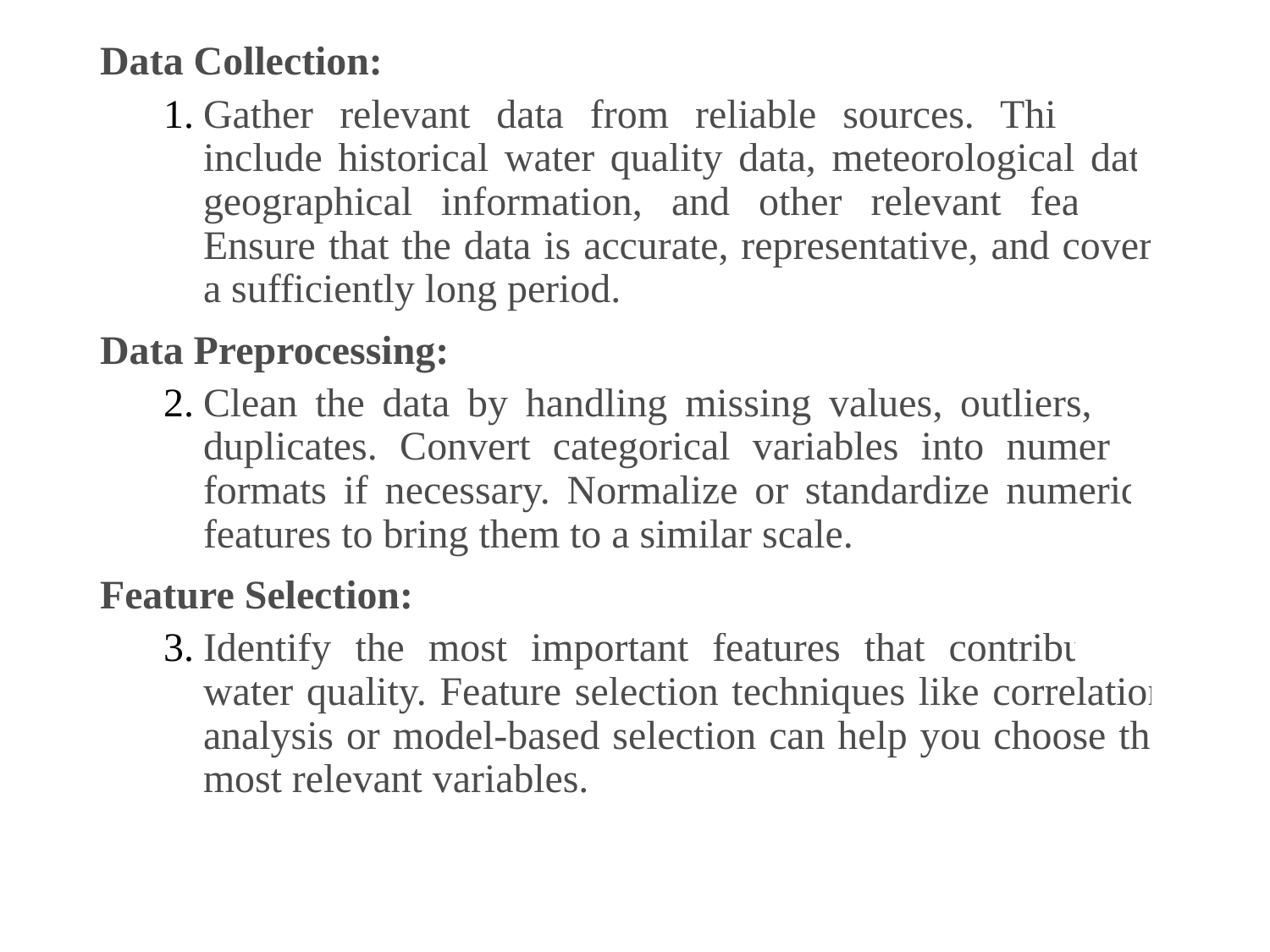

Data Collection:
Gather relevant data from reliable sources. This may include historical water quality data, meteorological data, geographical information, and other relevant features. Ensure that the data is accurate, representative, and covers a sufficiently long period.
Data Preprocessing:
Clean the data by handling missing values, outliers, and duplicates. Convert categorical variables into numerical formats if necessary. Normalize or standardize numerical features to bring them to a similar scale.
Feature Selection:
Identify the most important features that contribute to water quality. Feature selection techniques like correlation analysis or model-based selection can help you choose the most relevant variables.